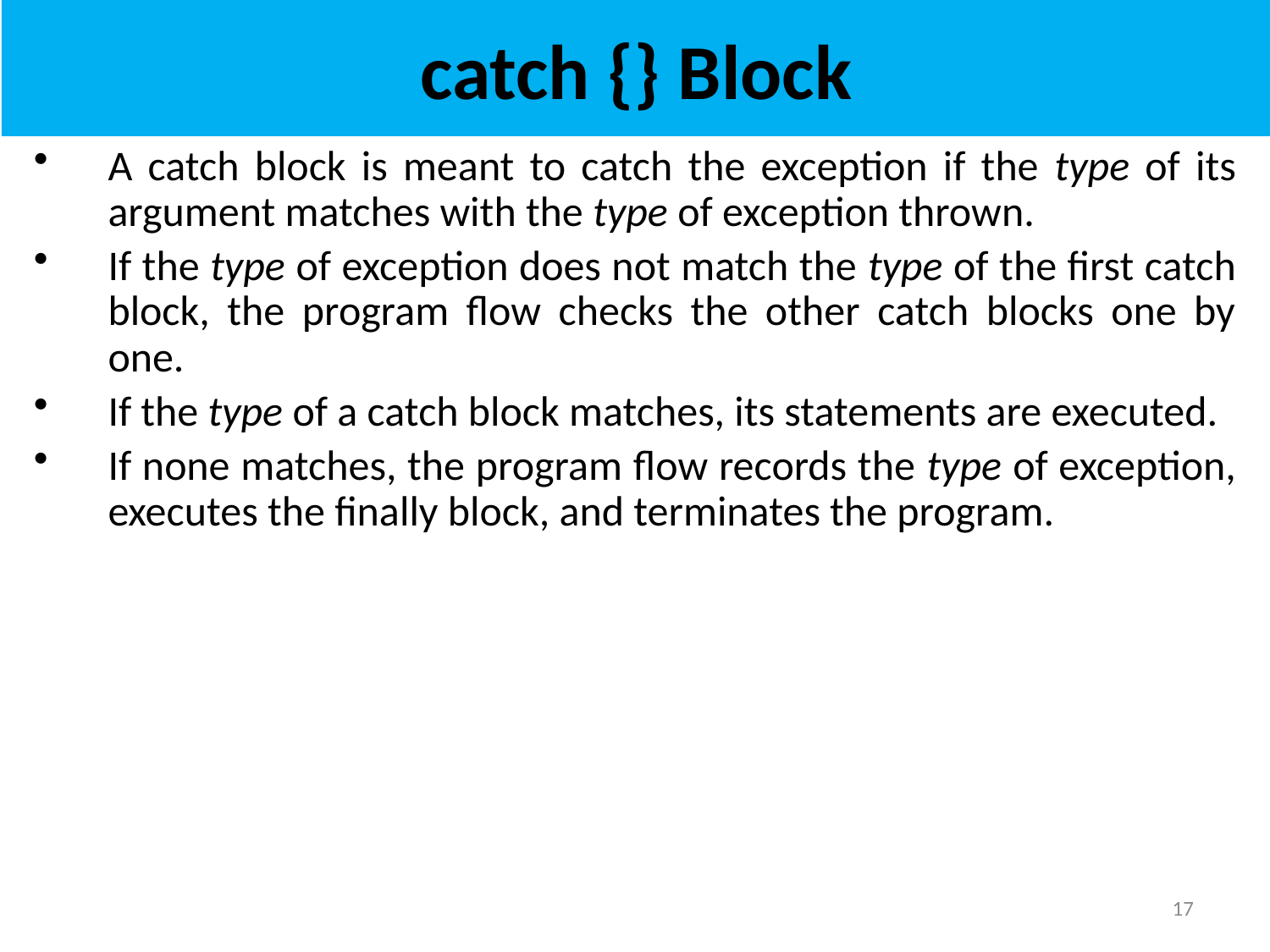

catch {} Block
A catch block is meant to catch the exception if the type of its argument matches with the type of exception thrown.
If the type of exception does not match the type of the first catch block, the program flow checks the other catch blocks one by one.
If the type of a catch block matches, its statements are executed.
If none matches, the program flow records the type of exception, executes the finally block, and terminates the program.
17